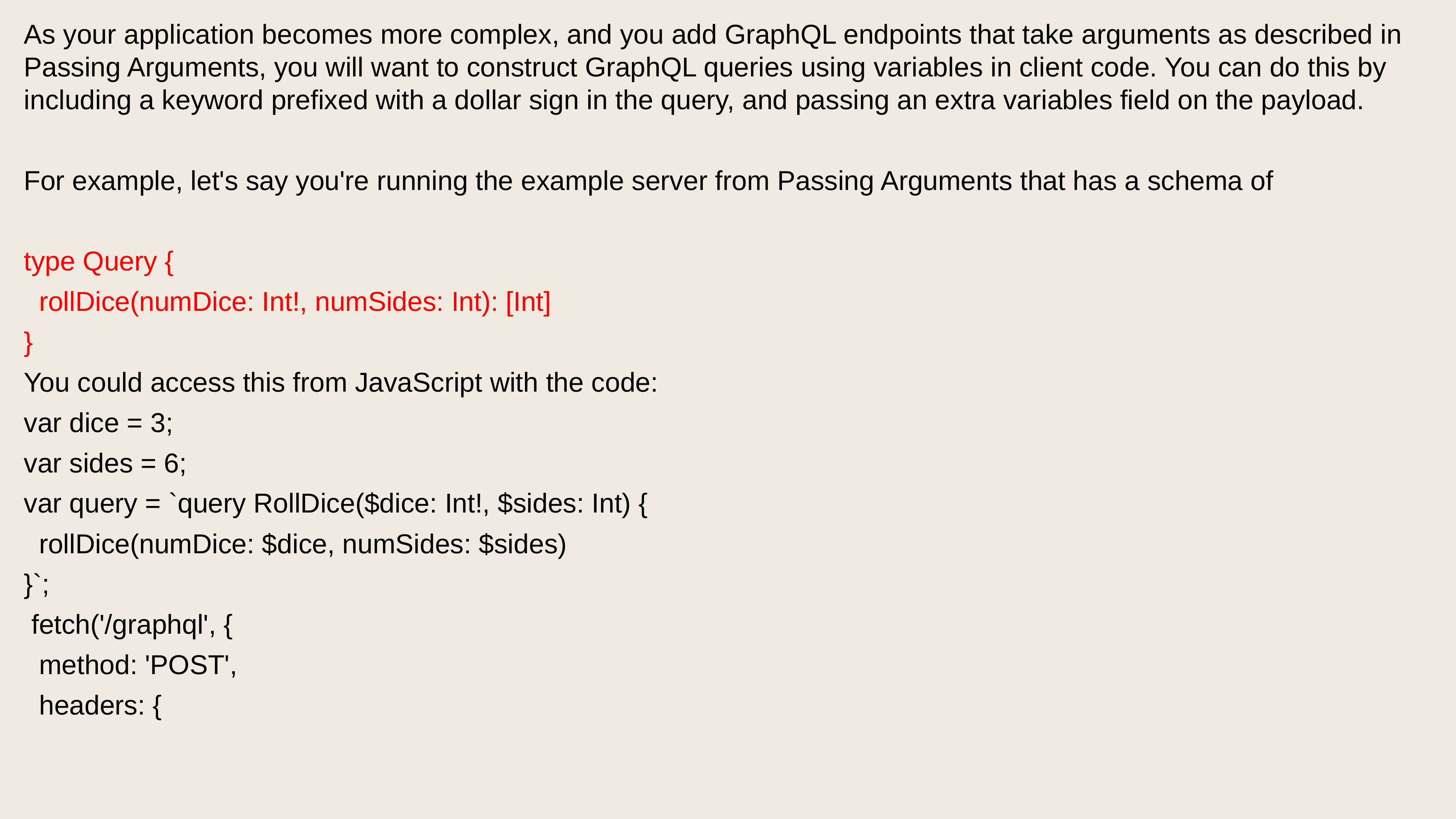

As your application becomes more complex, and you add GraphQL endpoints that take arguments as described in Passing Arguments, you will want to construct GraphQL queries using variables in client code. You can do this by including a keyword prefixed with a dollar sign in the query, and passing an extra variables field on the payload.

For example, let's say you're running the example server from Passing Arguments that has a schema of

type Query {
  rollDice(numDice: Int!, numSides: Int): [Int]
}
You could access this from JavaScript with the code:
var dice = 3;
var sides = 6;
var query = `query RollDice($dice: Int!, $sides: Int) {
  rollDice(numDice: $dice, numSides: $sides)
}`;
 fetch('/graphql', {
  method: 'POST',
  headers: {